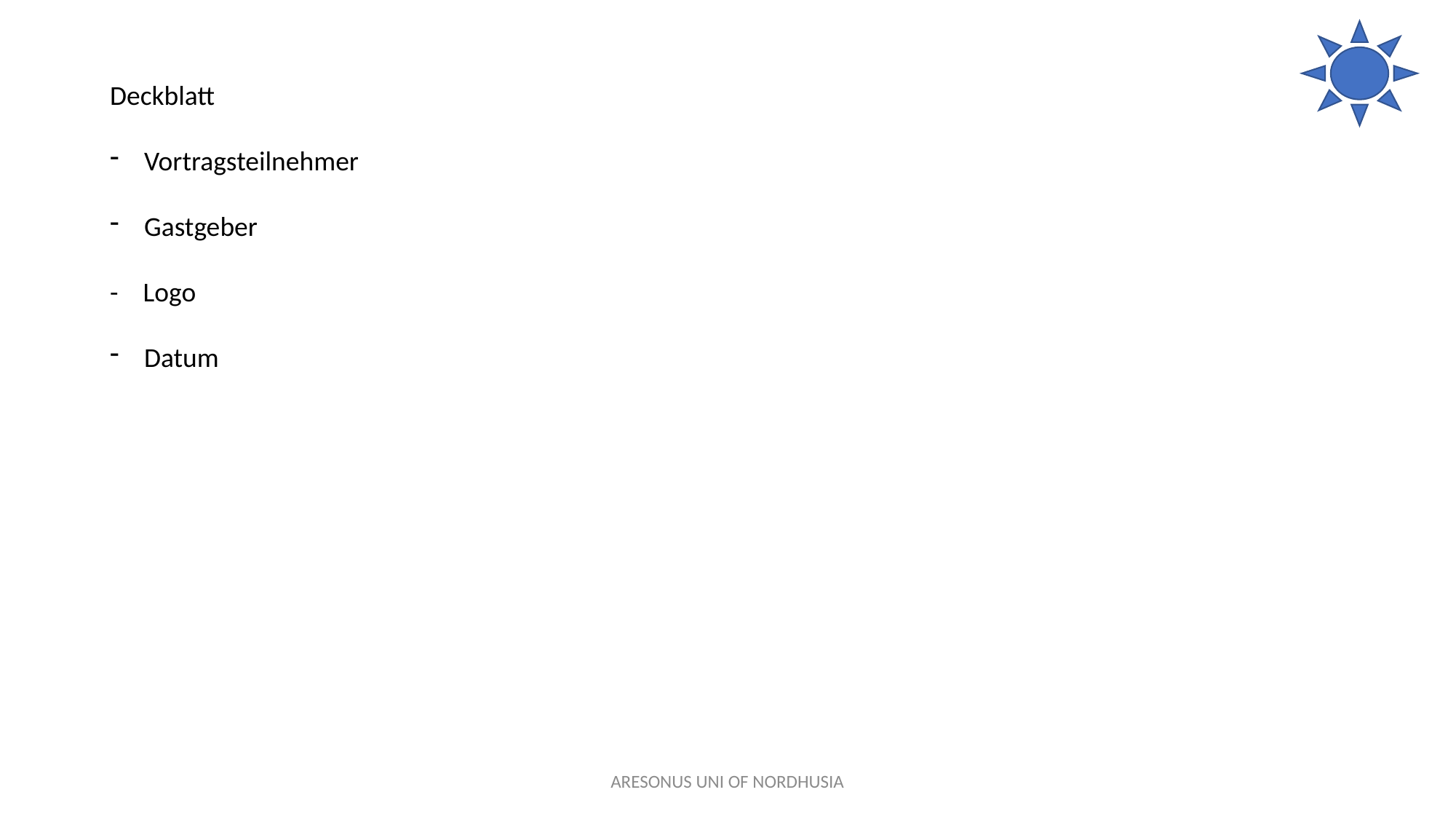

Deckblatt

Vortragsteilnehmer

Gastgeber
-    Logo

Datum

ARESONUS UNI OF NORDHUSIA